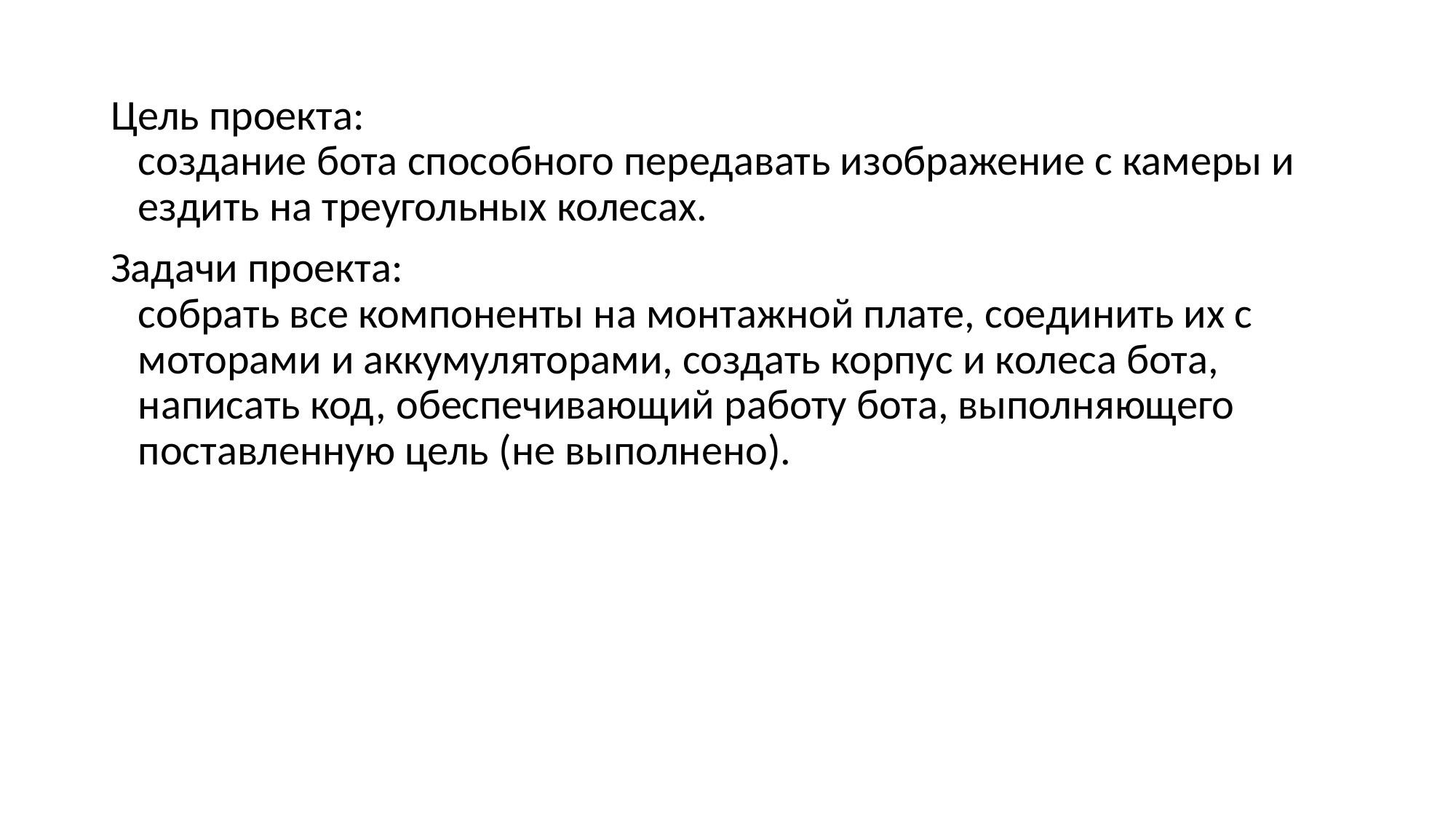

#
Цель проекта:
создание бота способного передавать изображение с камеры и ездить на треугольных колесах.
Задачи проекта:
собрать все компоненты на монтажной плате, соединить их с моторами и аккумуляторами, создать корпус и колеса бота, написать код, обеспечивающий работу бота, выполняющего поставленную цель (не выполнено).